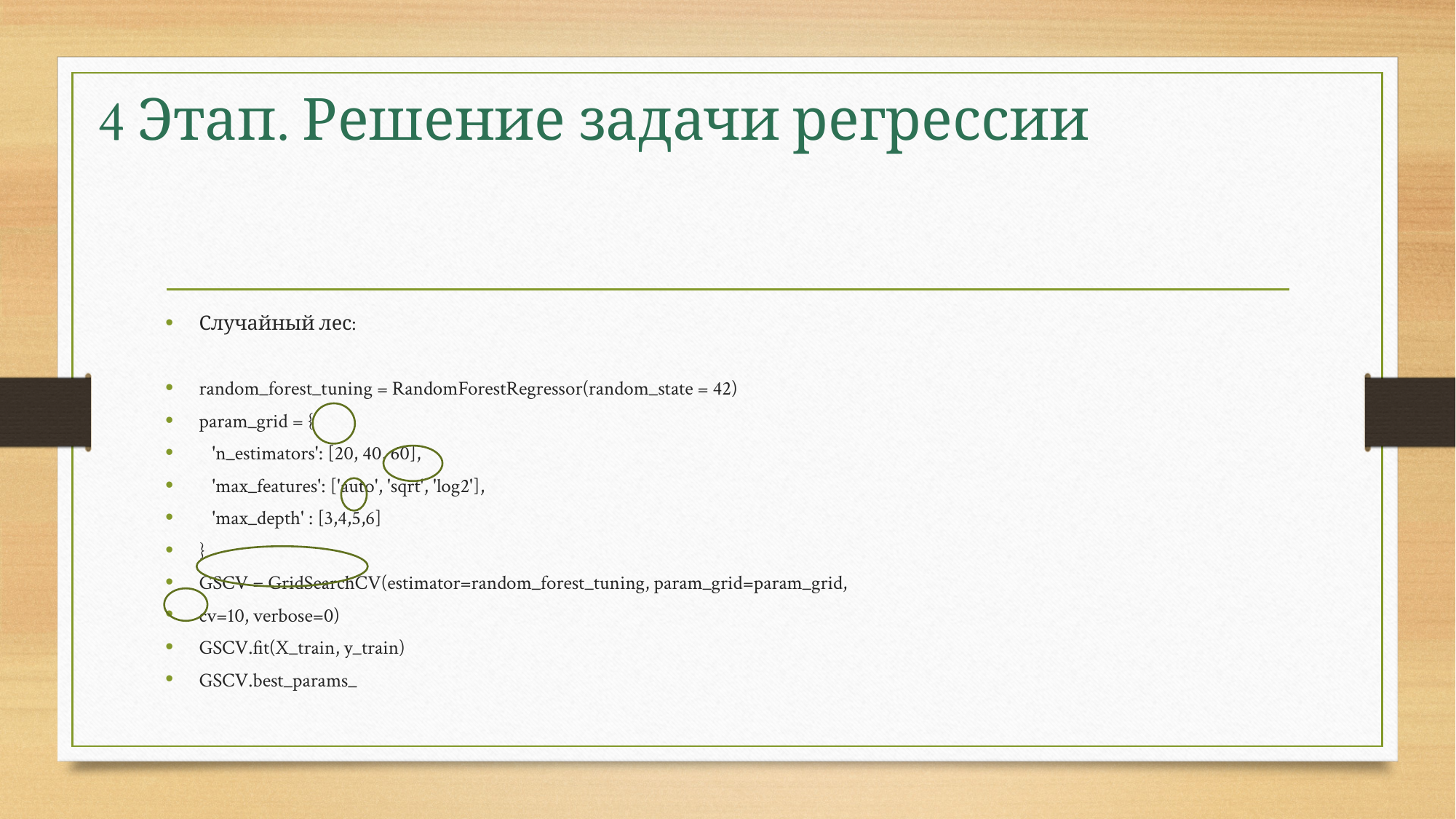

# 4 Этап. Решение задачи регрессии
Случайный лес:

random_forest_tuning = RandomForestRegressor(random_state = 42)
param_grid = {
   'n_estimators': [20, 40, 60],
   'max_features': ['auto', 'sqrt', 'log2'],
   'max_depth' : [3,4,5,6]
}
GSCV = GridSearchCV(estimator=random_forest_tuning, param_grid=param_grid,
cv=10, verbose=0)
GSCV.fit(X_train, y_train)
GSCV.best_params_